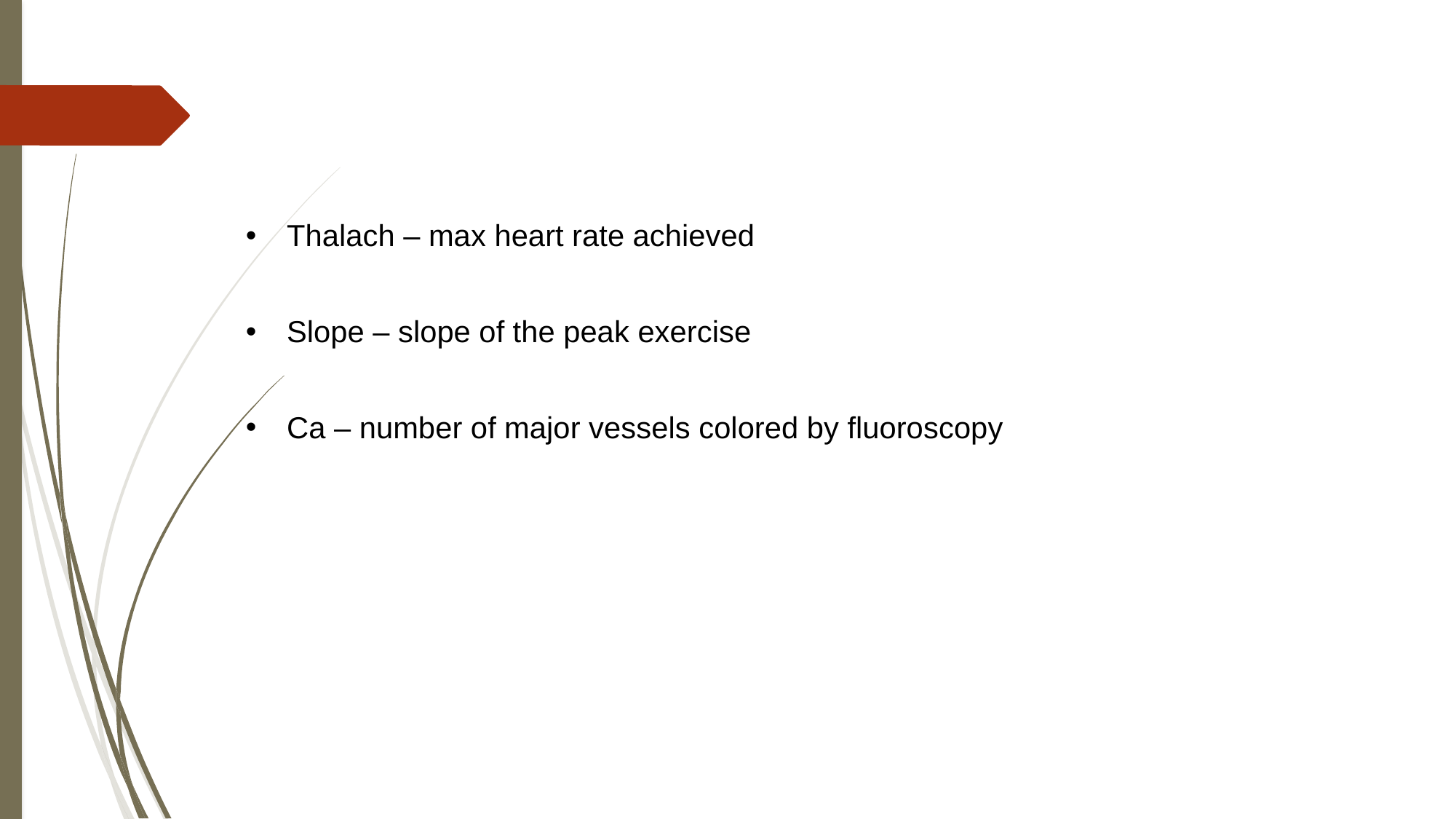

# Thalach – max heart rate achieved

Slope – slope of the peak exercise

Ca – number of major vessels colored by fluoroscopy